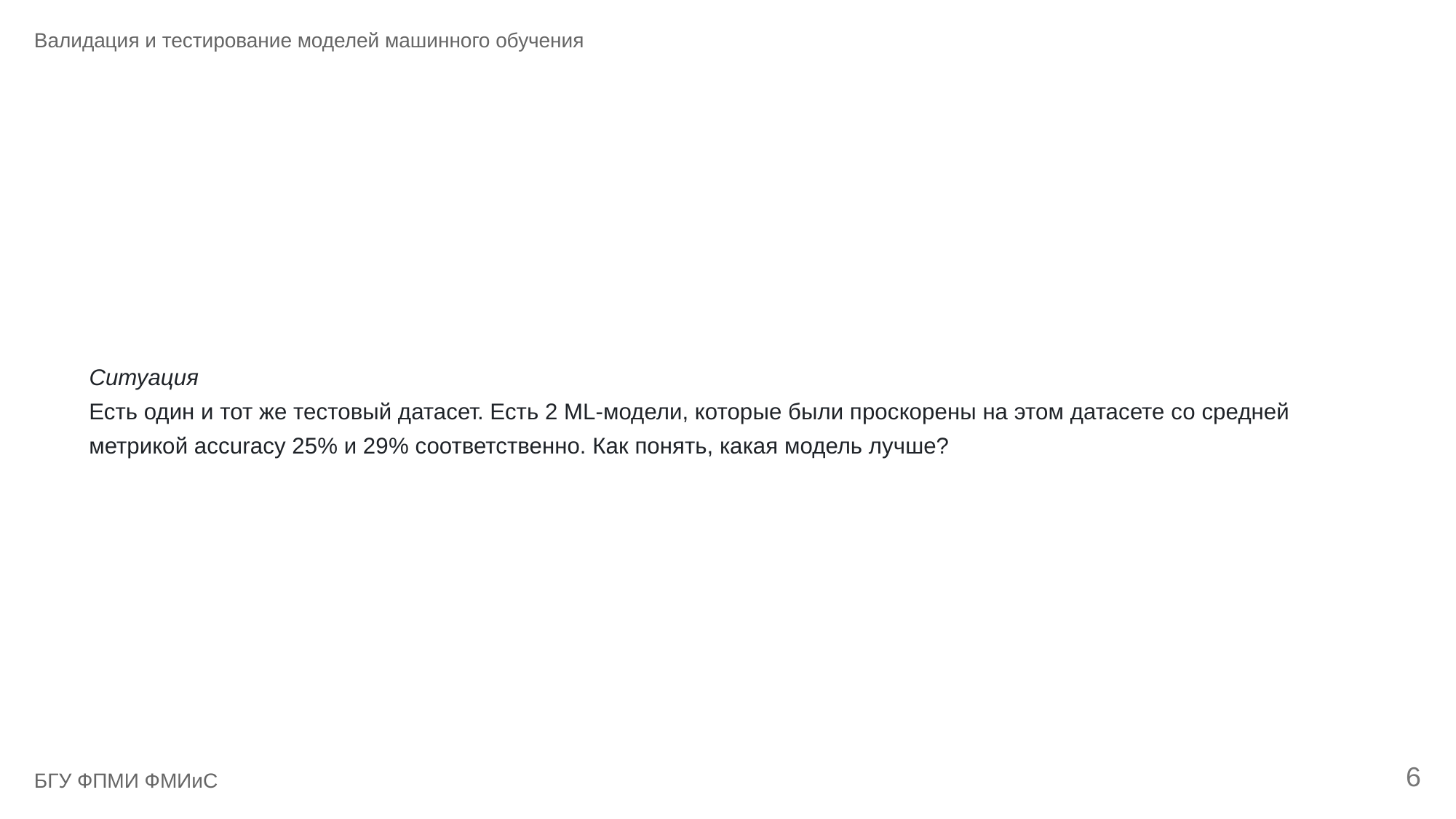

Валидация и тестирование моделей машинного обучения
Ситуация
Есть один и тот же тестовый датасет. Есть 2 ML-модели, которые были проскорены на этом датасете со средней
метрикой accuracy 25% и 29% соответственно. Как понять, какая модель лучше?
6
БГУ ФПМИ ФМИиС